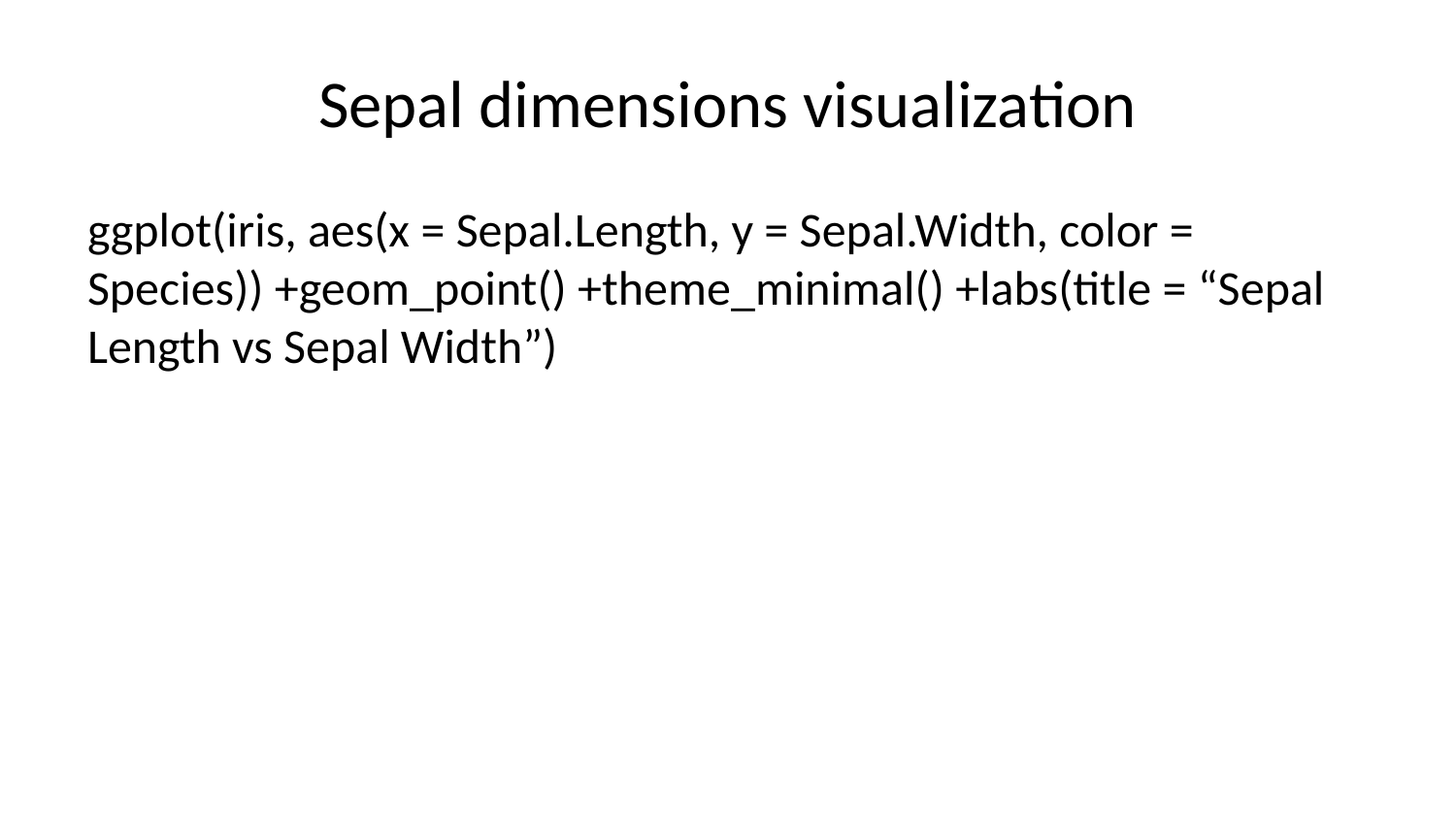

# Sepal dimensions visualization
ggplot(iris, aes(x = Sepal.Length, y = Sepal.Width, color = Species)) +geom_point() +theme_minimal() +labs(title = “Sepal Length vs Sepal Width”)